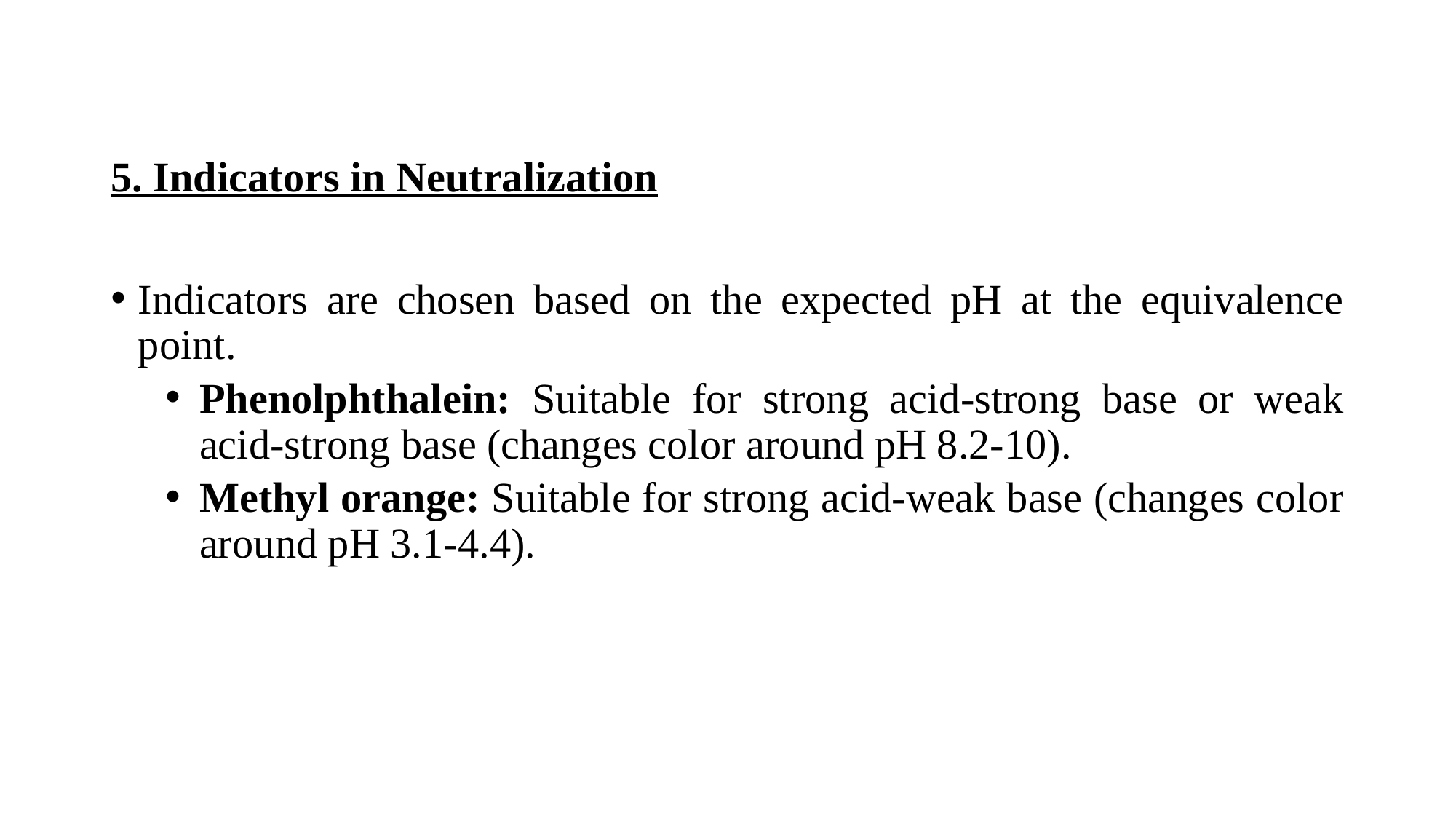

5. Indicators in Neutralization

Indicators are chosen based on the expected pH at the equivalence point.
Phenolphthalein: Suitable for strong acid-strong base or weak acid-strong base (changes color around pH 8.2-10).
Methyl orange: Suitable for strong acid-weak base (changes color around pH 3.1-4.4).